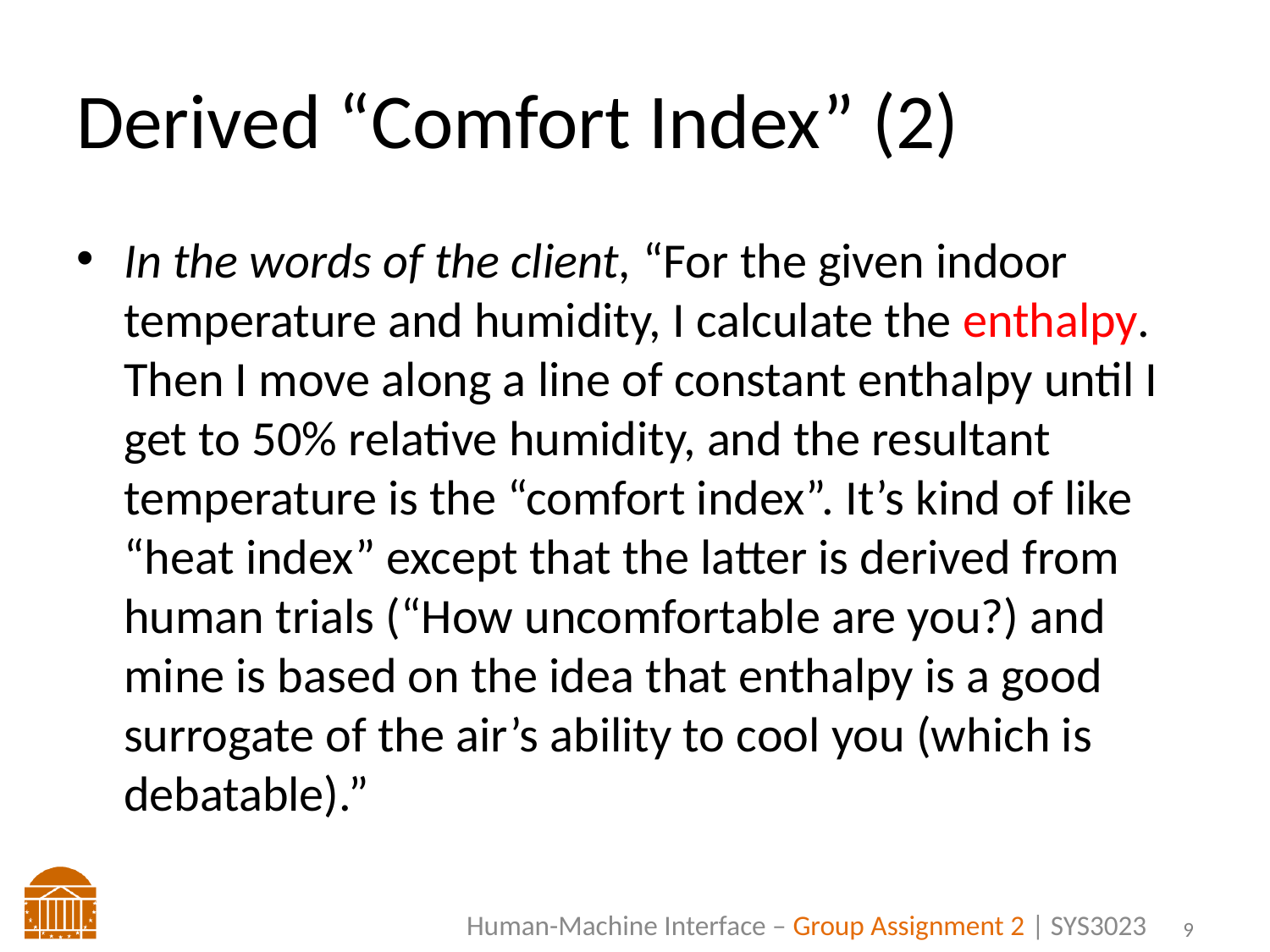

# Derived “Comfort Index” (2)
In the words of the client, “For the given indoor temperature and humidity, I calculate the enthalpy. Then I move along a line of constant enthalpy until I get to 50% relative humidity, and the resultant temperature is the “comfort index”. It’s kind of like “heat index” except that the latter is derived from human trials (“How uncomfortable are you?) and mine is based on the idea that enthalpy is a good surrogate of the air’s ability to cool you (which is debatable).”
9